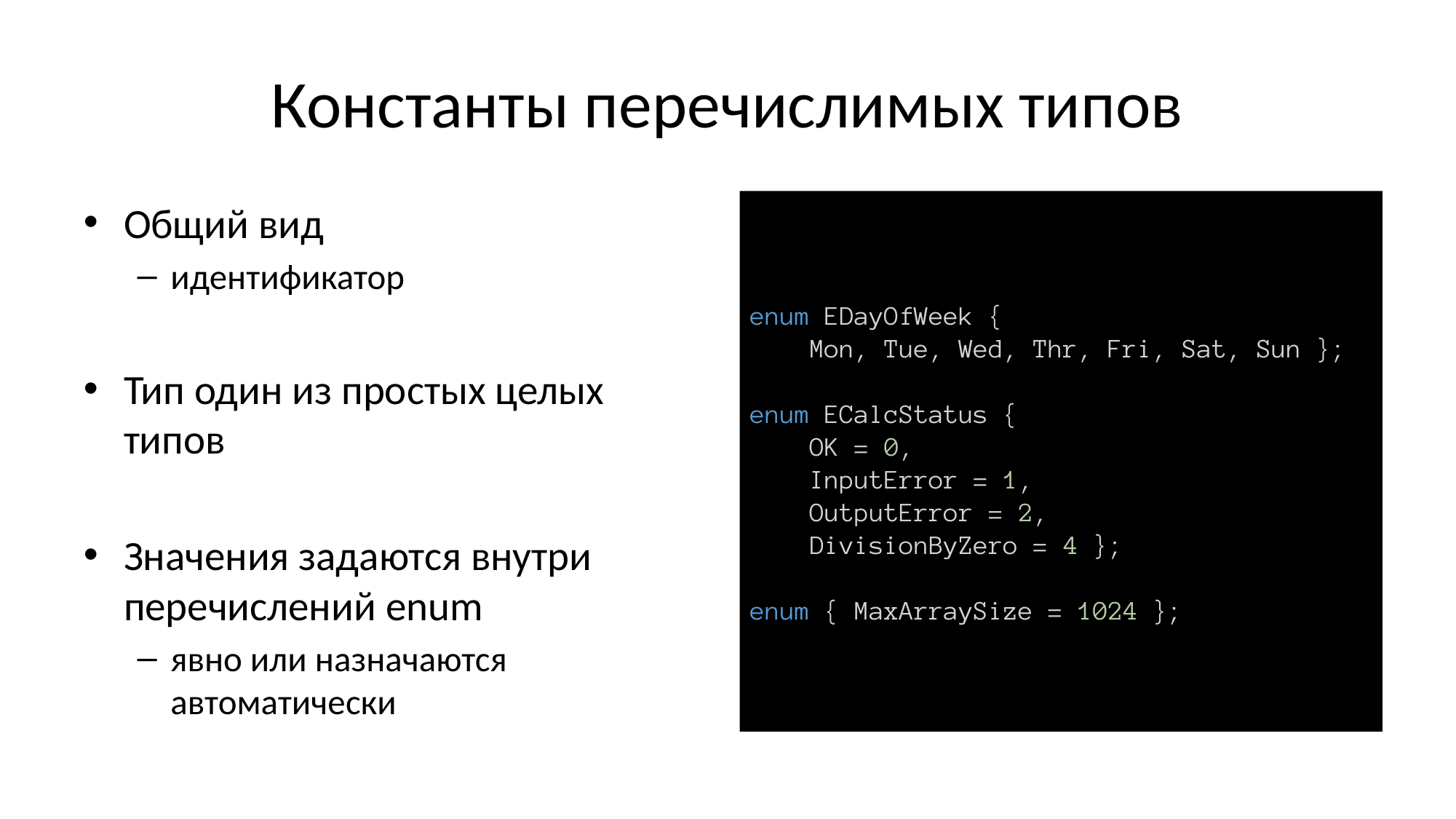

# Константы перечислимых типов
Общий вид
идентификатор

Тип один из простых целых типов

Значения задаются внутри перечислений enum
явно или назначаются автоматически

enum EDayOfWeek {
    Mon, Tue, Wed, Thr, Fri, Sat, Sun };
enum ECalcStatus {
    OK = 0,
    InputError = 1,
    OutputError = 2,
    DivisionByZero = 4 };
enum { MaxArraySize = 1024 };